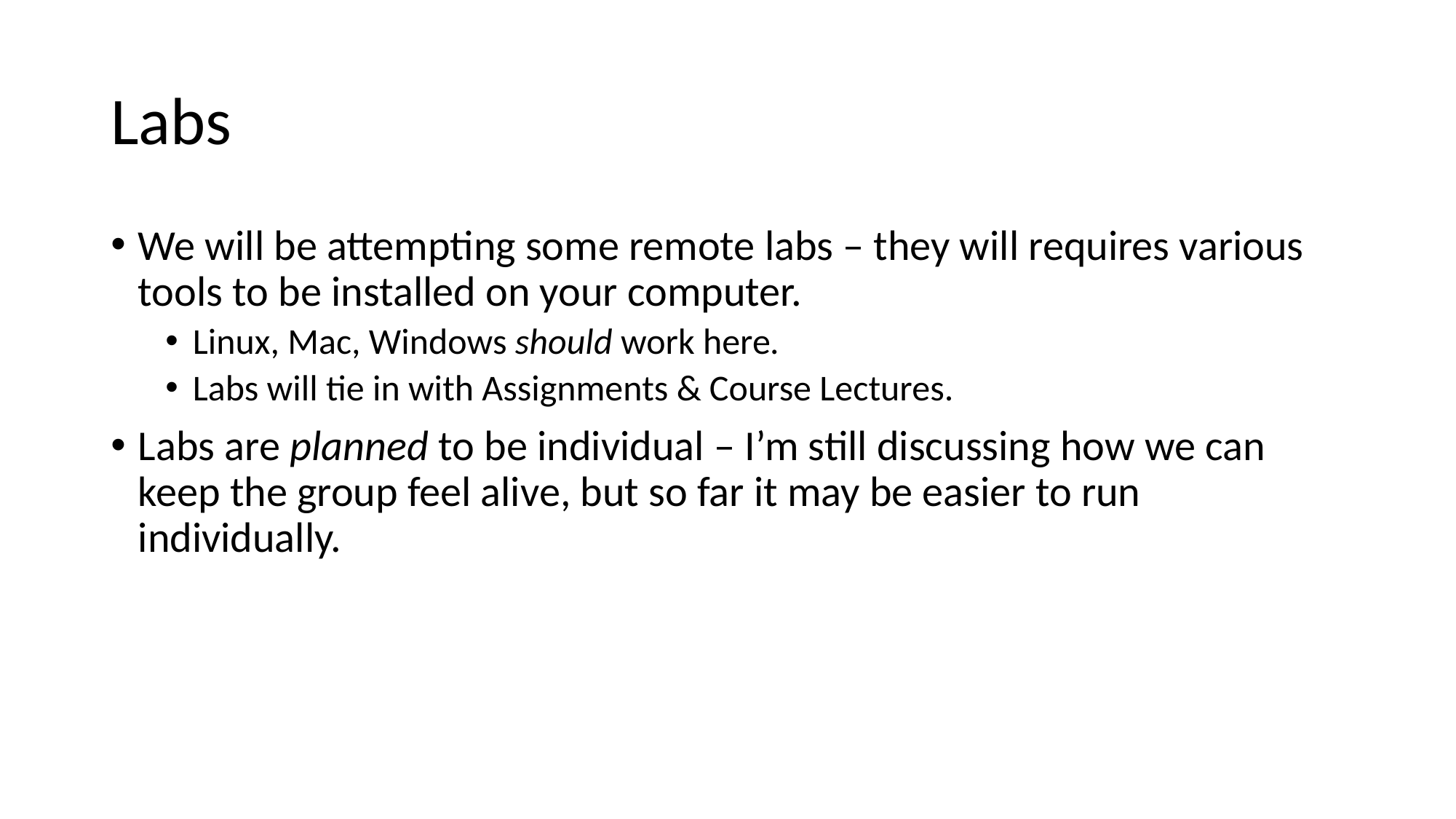

# Labs
We will be attempting some remote labs – they will requires various tools to be installed on your computer.
Linux, Mac, Windows should work here.
Labs will tie in with Assignments & Course Lectures.
Labs are planned to be individual – I’m still discussing how we can keep the group feel alive, but so far it may be easier to run individually.